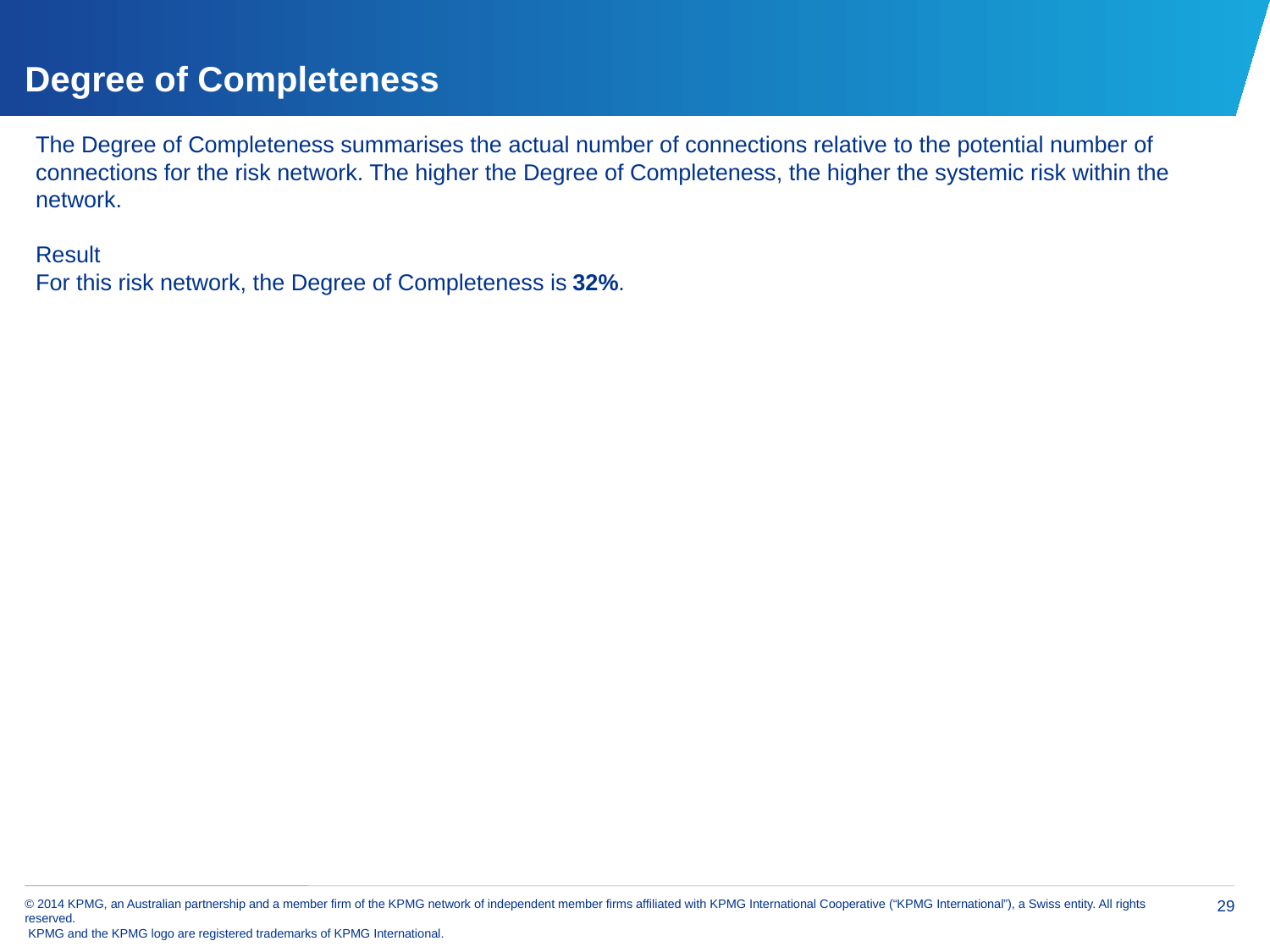

# Degree of Completeness
The Degree of Completeness summarises the actual number of connections relative to the potential number of connections for the risk network. The higher the Degree of Completeness, the higher the systemic risk within the network.

Result
For this risk network, the Degree of Completeness is 32%.